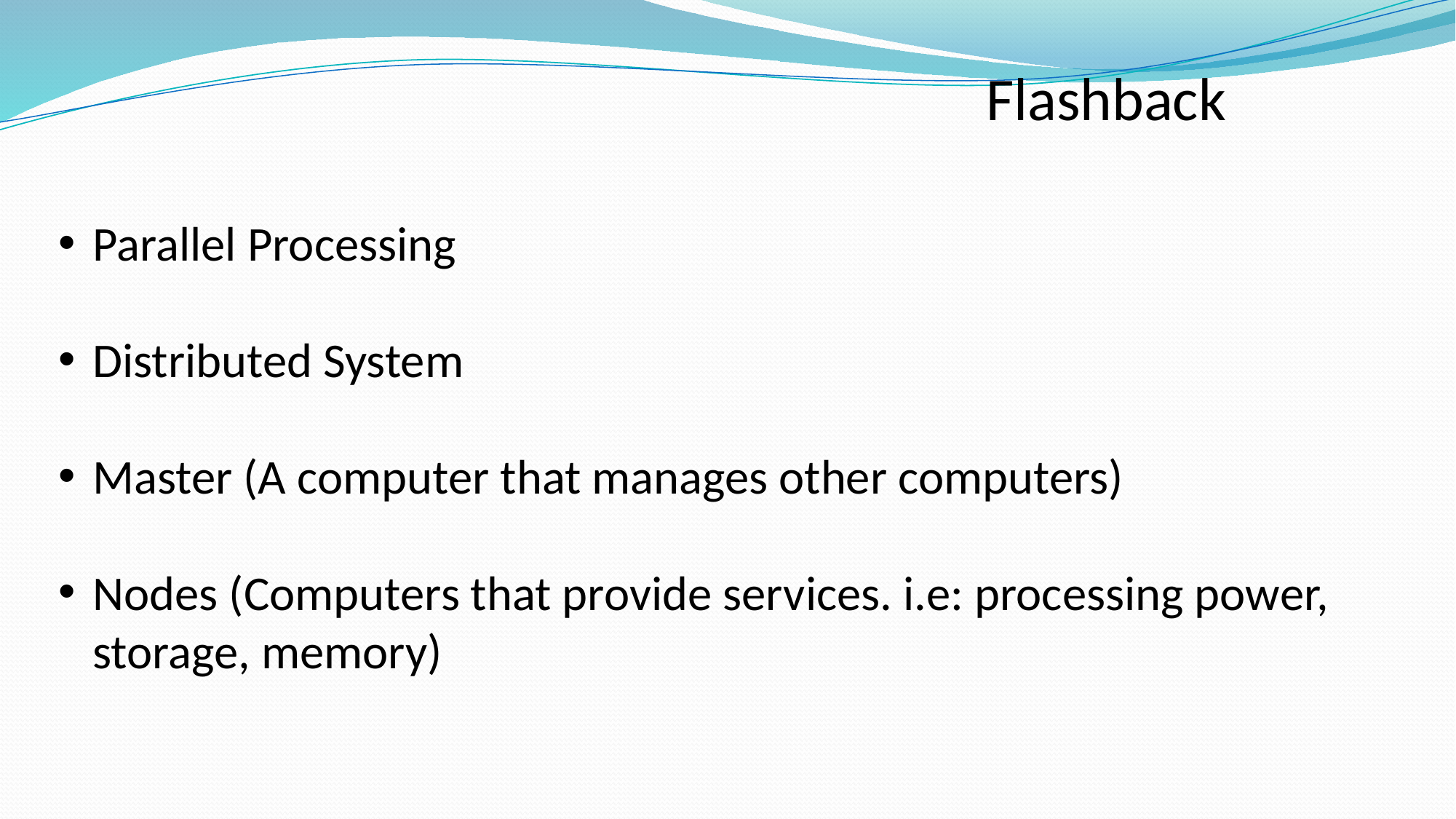

Flashback
Parallel Processing

Distributed System

Master (A computer that manages other computers)

Nodes (Computers that provide services. i.e: processing power, storage, memory)